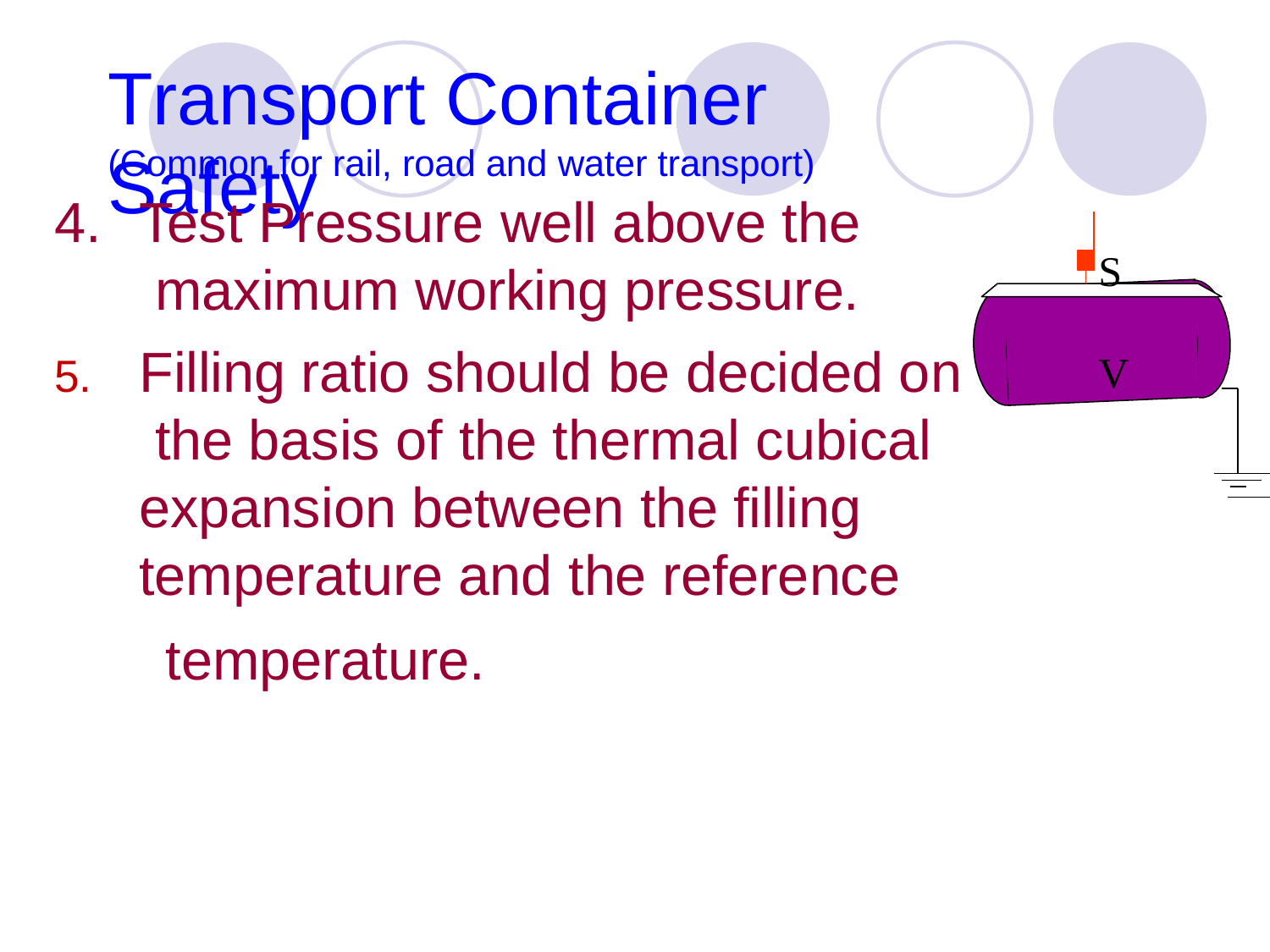

# Transport Container	Safety
(Common for rail, road and water transport)
4.	Test Pressure well above the  maximum working pressure.

S  V
5.	Filling ratio should be decided on  the basis of the thermal cubical  expansion between the filling  temperature and the reference
	temperature.